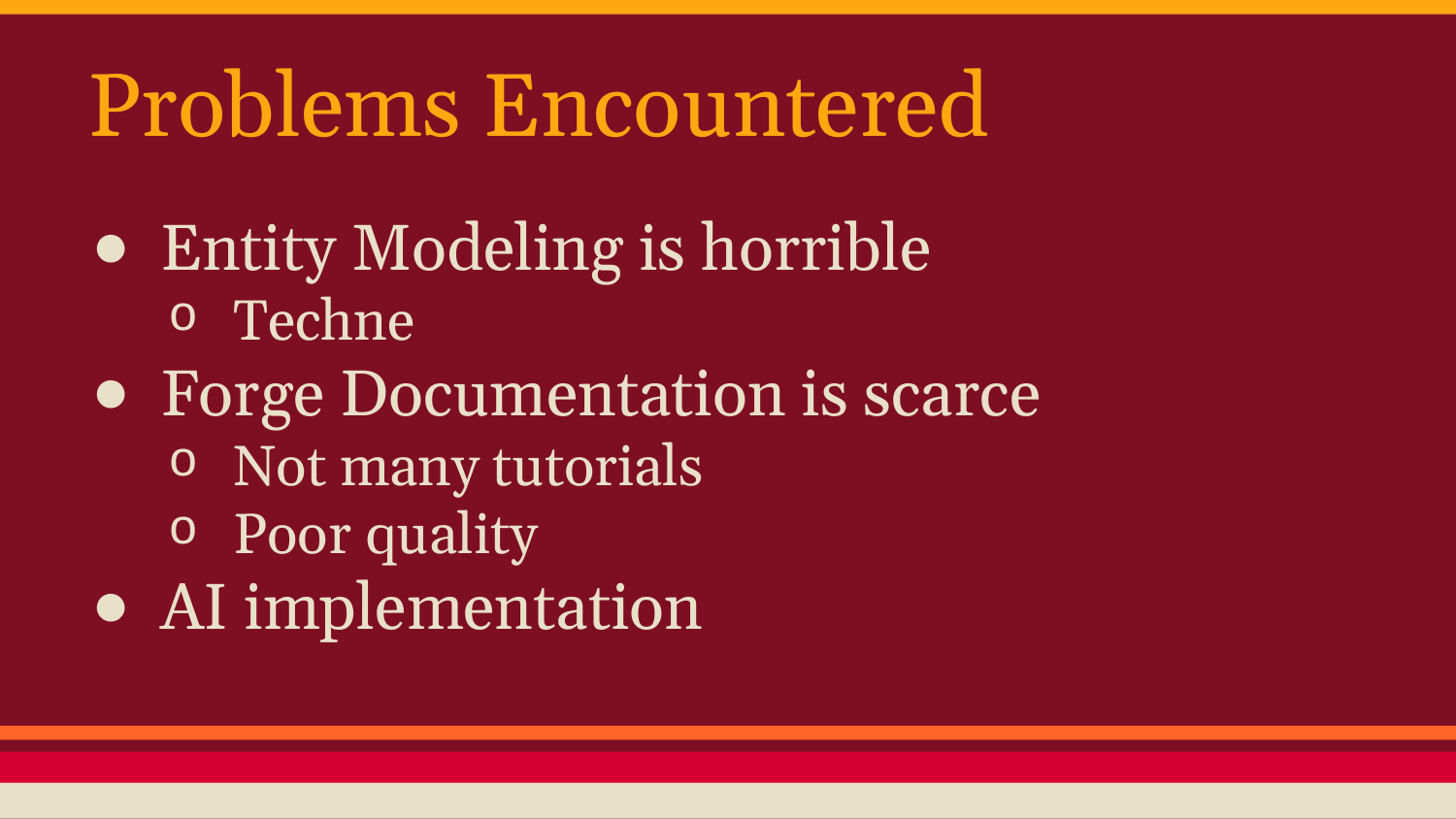

# Problems Encountered
Entity Modeling is horrible
Techne
Forge Documentation is scarce
Not many tutorials
Poor quality
AI implementation